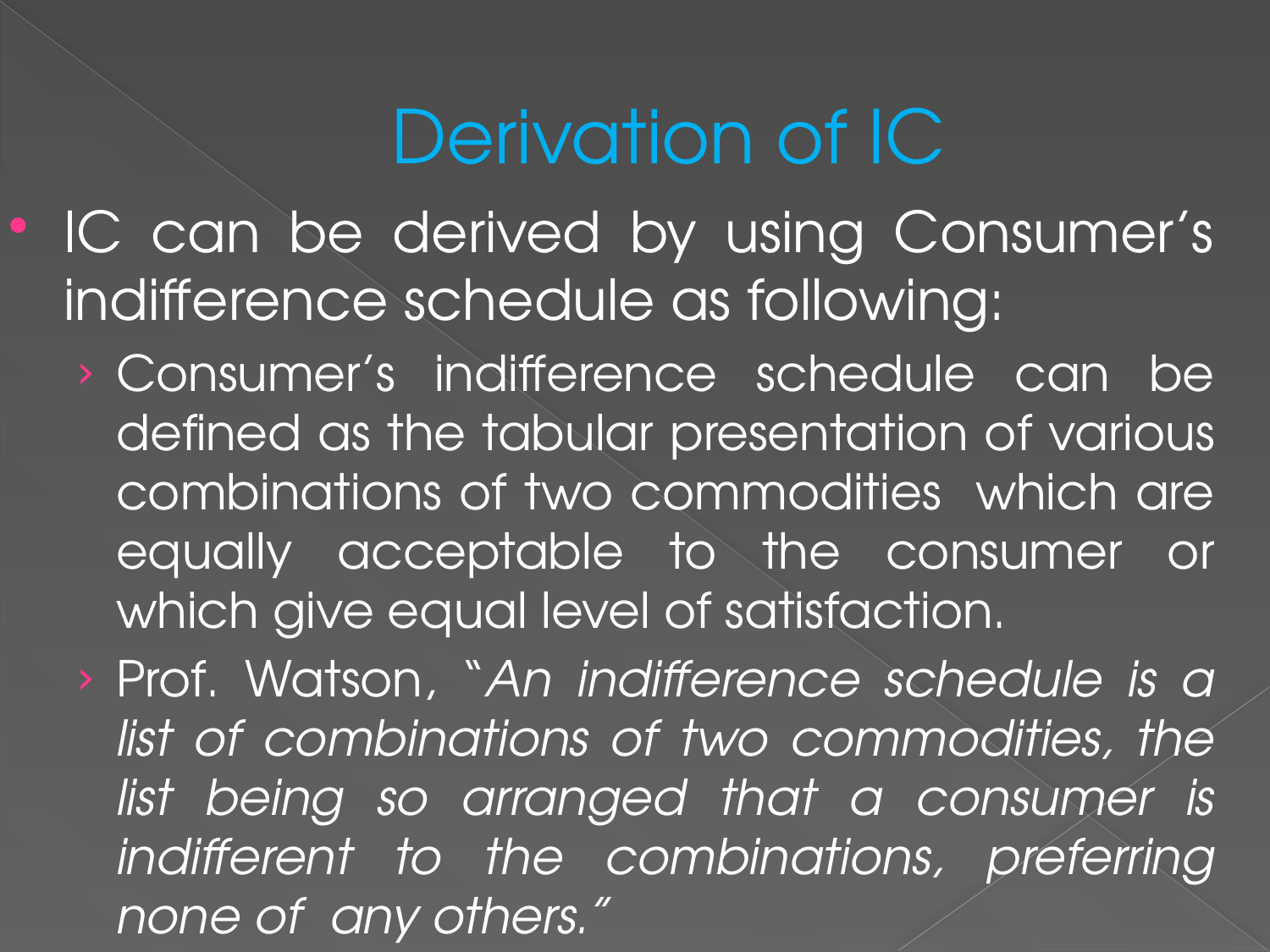

# Derivation of IC
IC can be derived by using Consumer’s indifference schedule as following:
Consumer’s indifference schedule can be defined as the tabular presentation of various combinations of two commodities  which are equally acceptable to the consumer or which give equal level of satisfaction.
Prof. Watson, “An indifference schedule is a list of combinations of two commodities, the list being so arranged that a consumer is indifferent to the combinations, preferring none of  any others.”